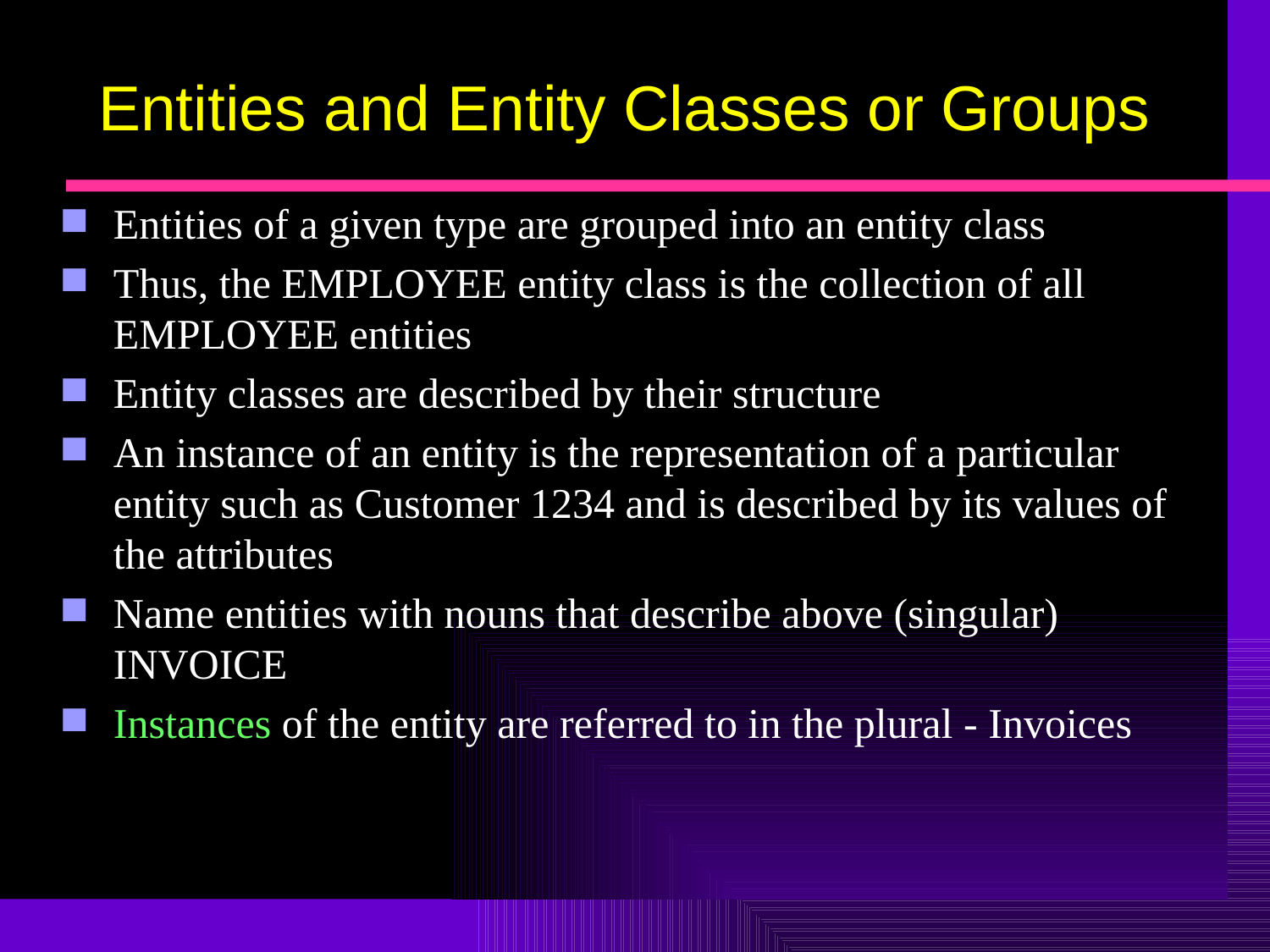

# Entities and Entity Classes or Groups
Entities of a given type are grouped into an entity class
Thus, the EMPLOYEE entity class is the collection of all EMPLOYEE entities
Entity classes are described by their structure
An instance of an entity is the representation of a particular entity such as Customer 1234 and is described by its values of the attributes
Name entities with nouns that describe above (singular) INVOICE
Instances of the entity are referred to in the plural - Invoices